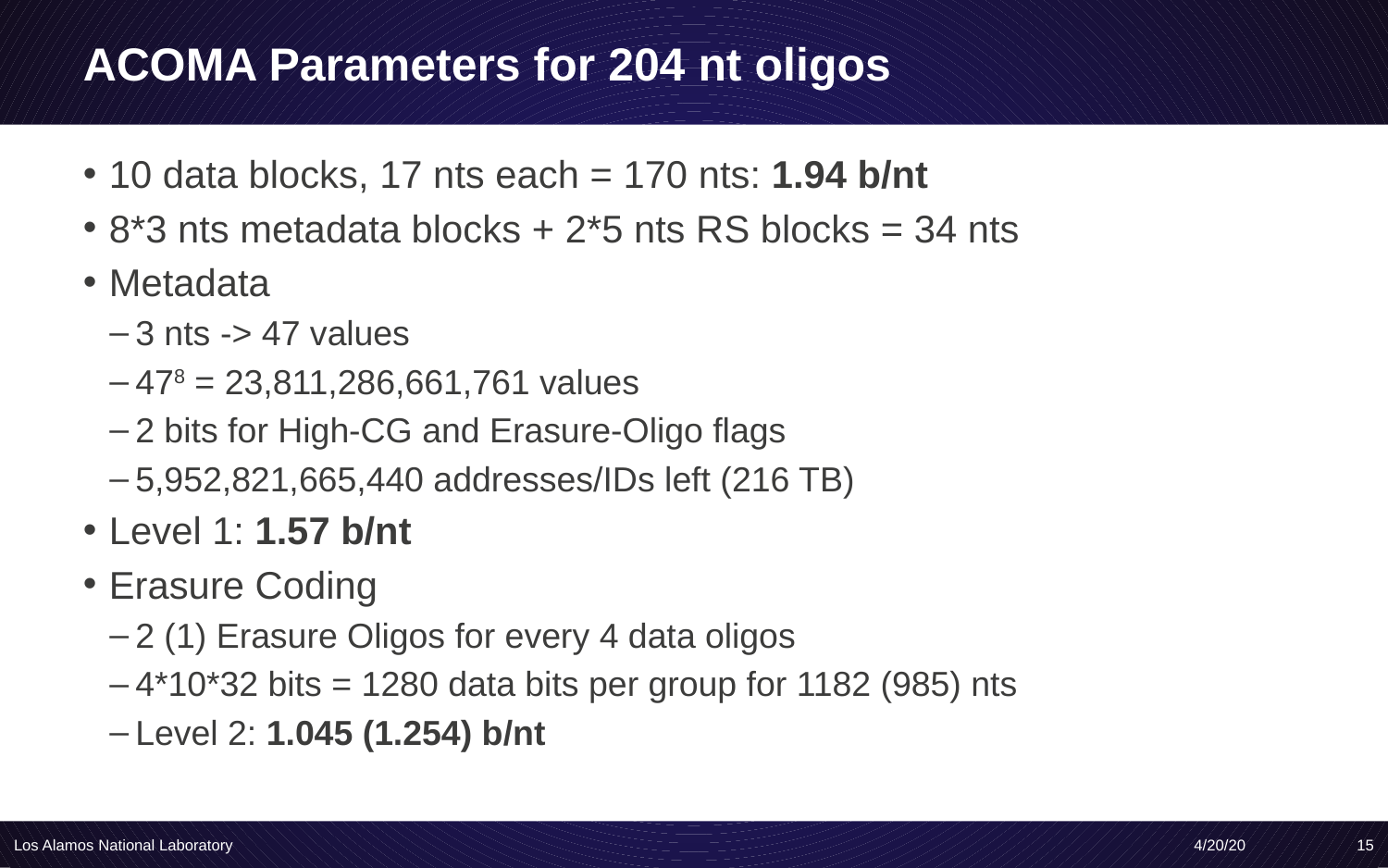

# ACOMA Parameters for 204 nt oligos
10 data blocks, 17 nts each = 170 nts: 1.94 b/nt
8*3 nts metadata blocks + 2*5 nts RS blocks = 34 nts
Metadata
3 nts -> 47 values
478 = 23,811,286,661,761 values
2 bits for High-CG and Erasure-Oligo flags
5,952,821,665,440 addresses/IDs left (216 TB)
Level 1: 1.57 b/nt
Erasure Coding
2 (1) Erasure Oligos for every 4 data oligos
4*10*32 bits = 1280 data bits per group for 1182 (985) nts
Level 2: 1.045 (1.254) b/nt
Los Alamos National Laboratory
4/20/20
15